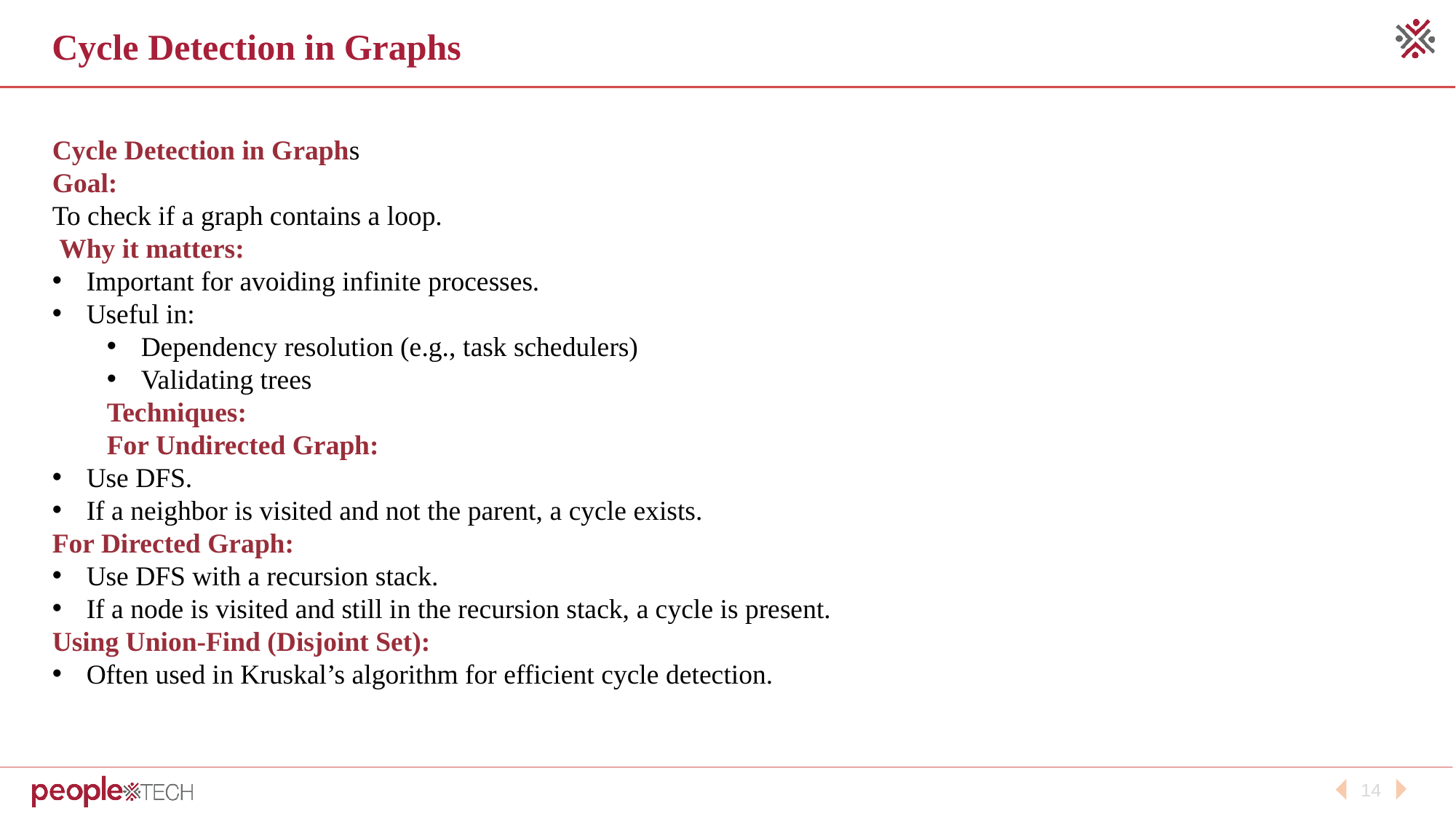

Cycle Detection in Graphs

Cycle Detection in Graphs
Goal:
To check if a graph contains a loop.
 Why it matters:
Important for avoiding infinite processes.
Useful in:
Dependency resolution (e.g., task schedulers)
Validating trees
Techniques:
For Undirected Graph:
Use DFS.
If a neighbor is visited and not the parent, a cycle exists.
For Directed Graph:
Use DFS with a recursion stack.
If a node is visited and still in the recursion stack, a cycle is present.
Using Union-Find (Disjoint Set):
Often used in Kruskal’s algorithm for efficient cycle detection.